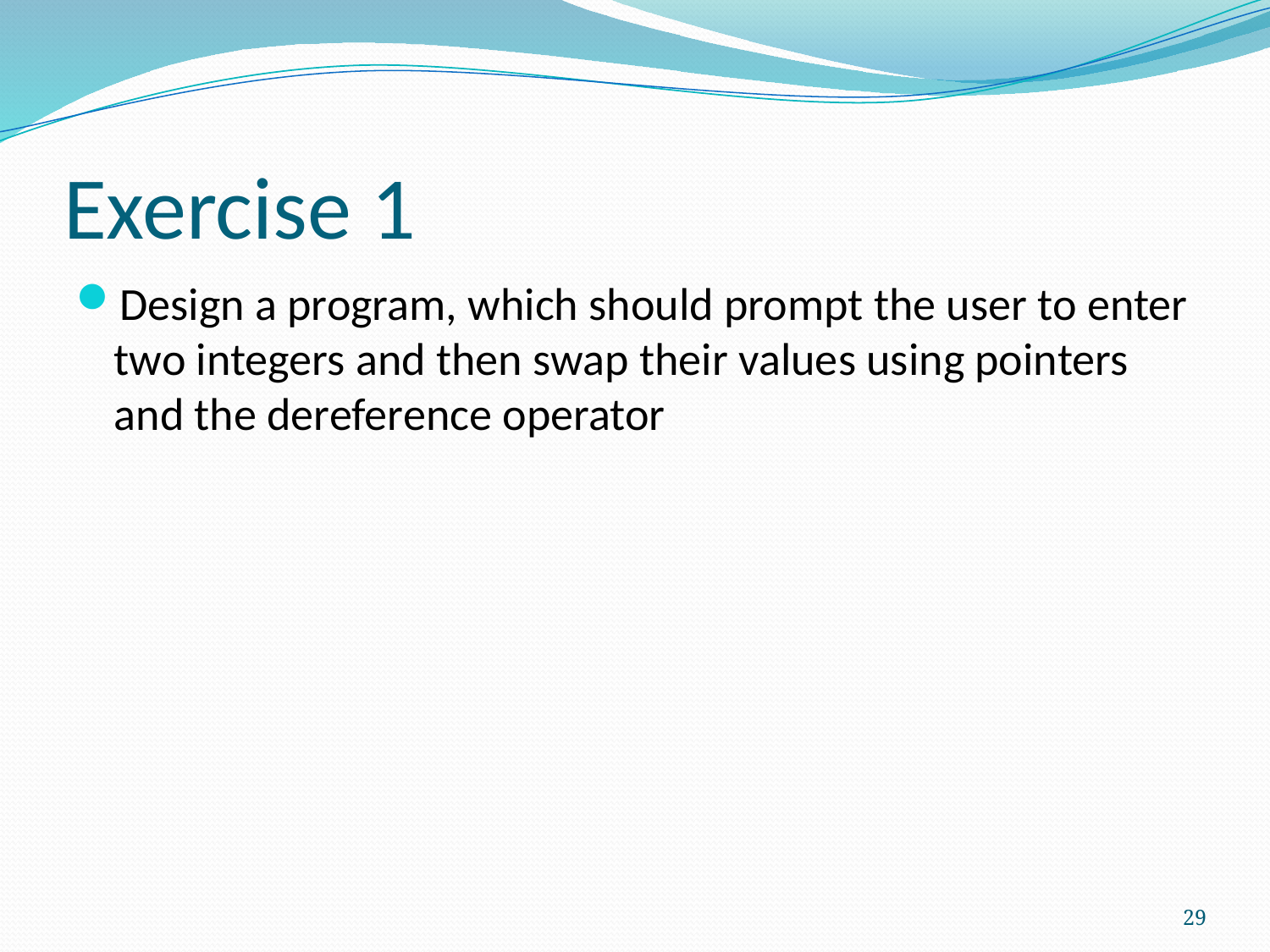

# Exercise 1
Design a program, which should prompt the user to enter two integers and then swap their values using pointers and the dereference operator
29